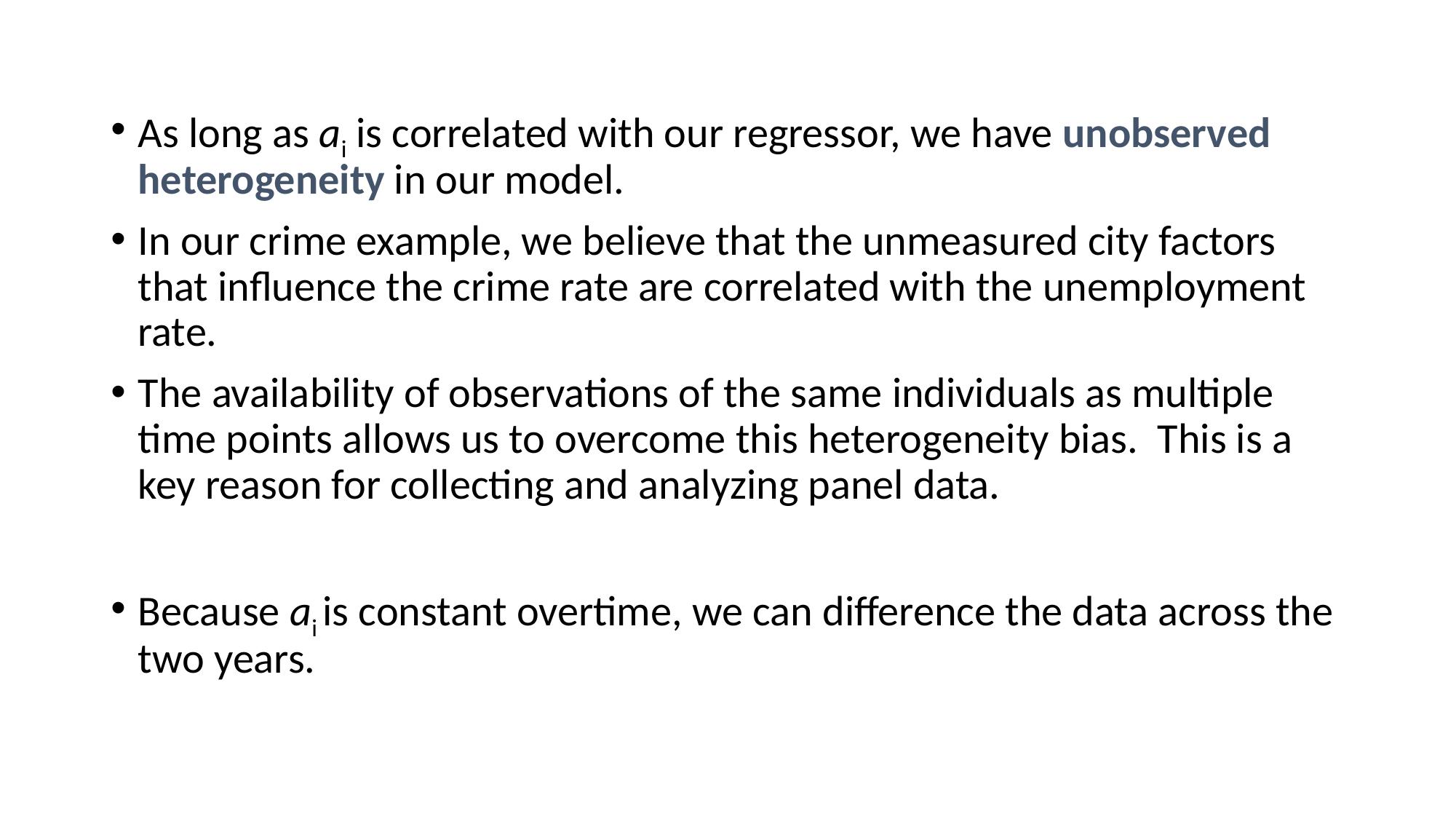

As long as ai is correlated with our regressor, we have unobserved heterogeneity in our model.
In our crime example, we believe that the unmeasured city factors that influence the crime rate are correlated with the unemployment rate.
The availability of observations of the same individuals as multiple time points allows us to overcome this heterogeneity bias.  This is a key reason for collecting and analyzing panel data.

Because ai is constant overtime, we can difference the data across the two years.